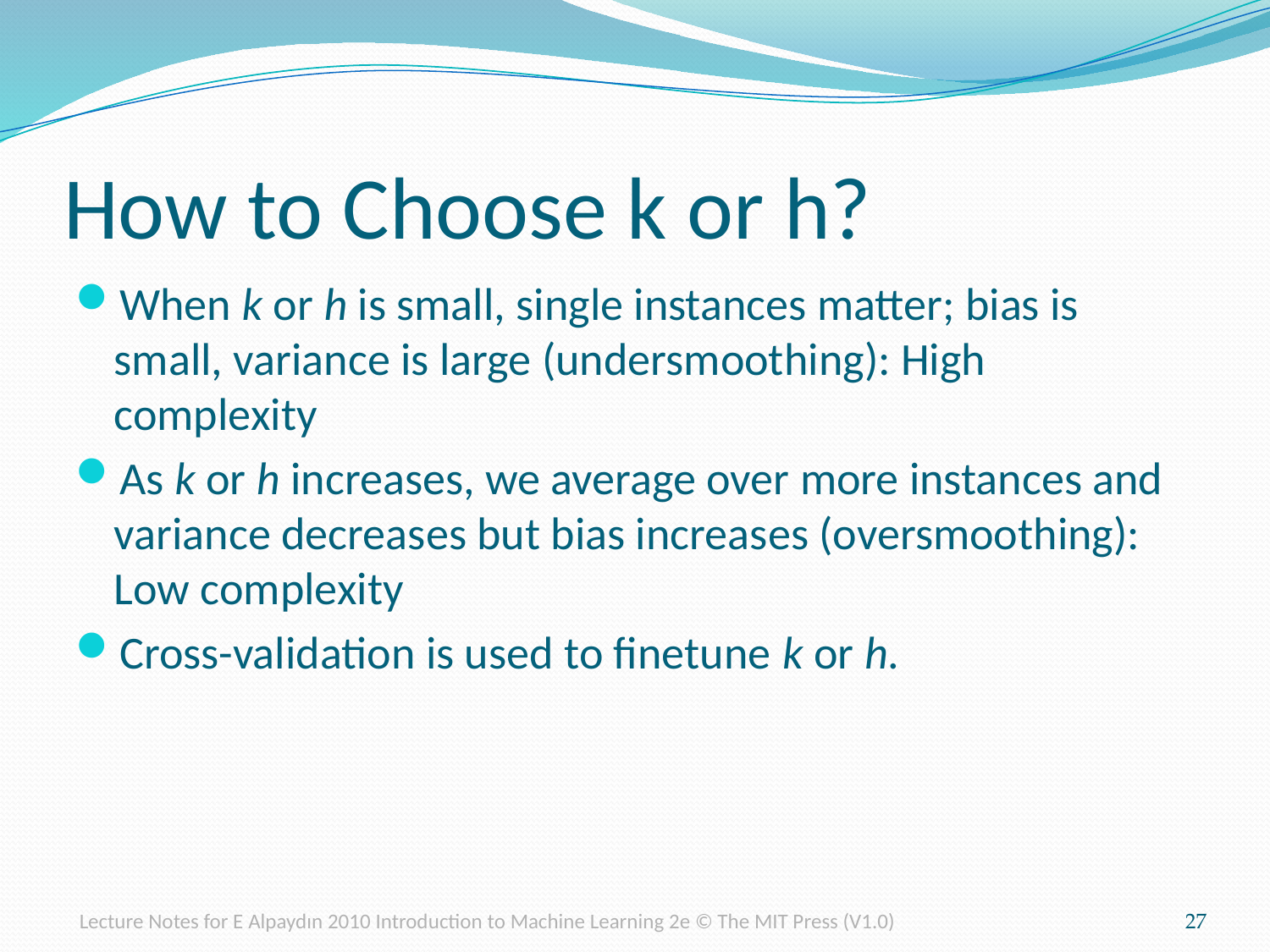

# How to Choose k or h?
When k or h is small, single instances matter; bias is small, variance is large (undersmoothing): High complexity
As k or h increases, we average over more instances and variance decreases but bias increases (oversmoothing): Low complexity
Cross-validation is used to finetune k or h.
Lecture Notes for E Alpaydın 2010 Introduction to Machine Learning 2e © The MIT Press (V1.0)
27